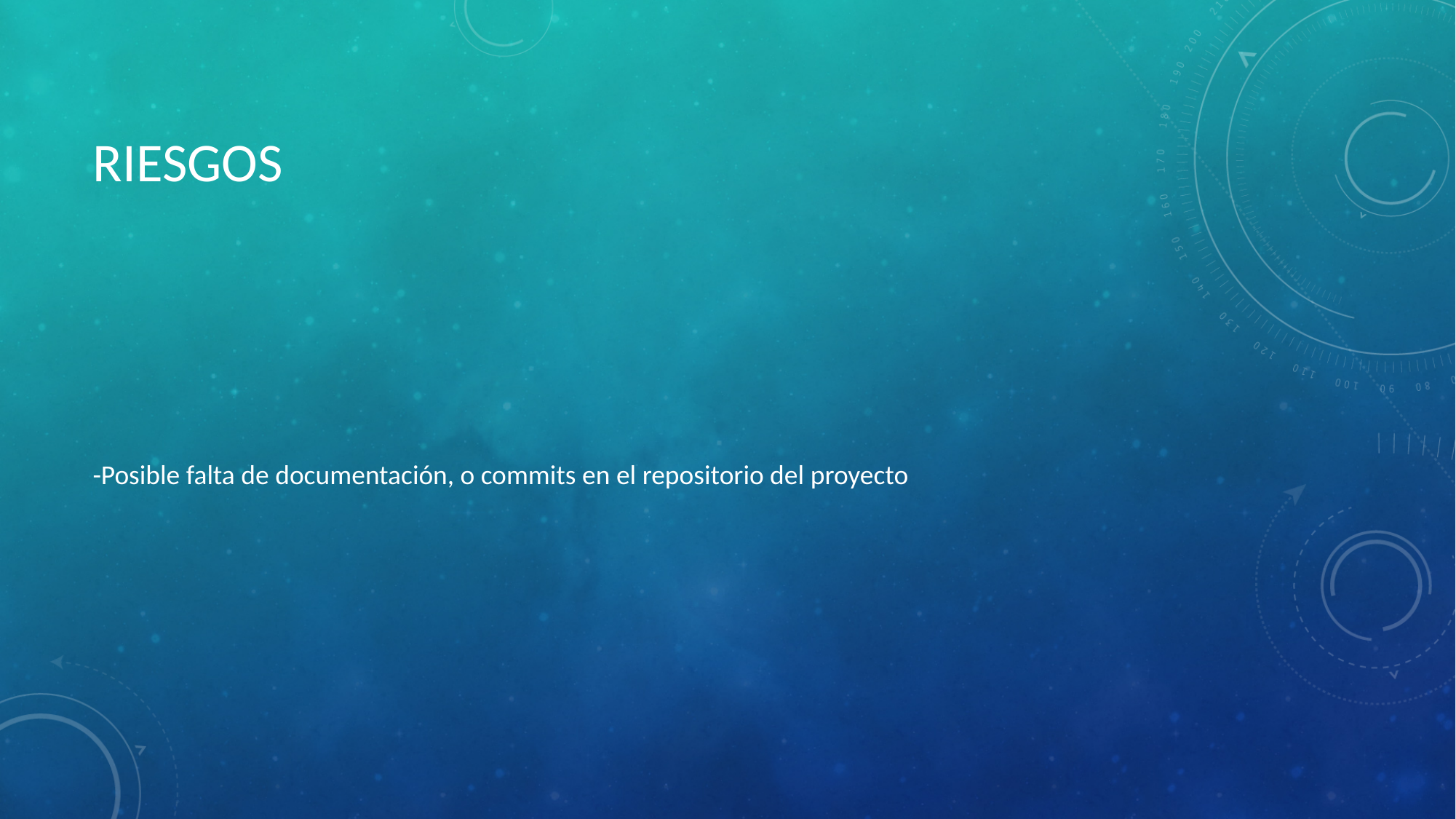

# Riesgos
-Posible falta de documentación, o commits en el repositorio del proyecto